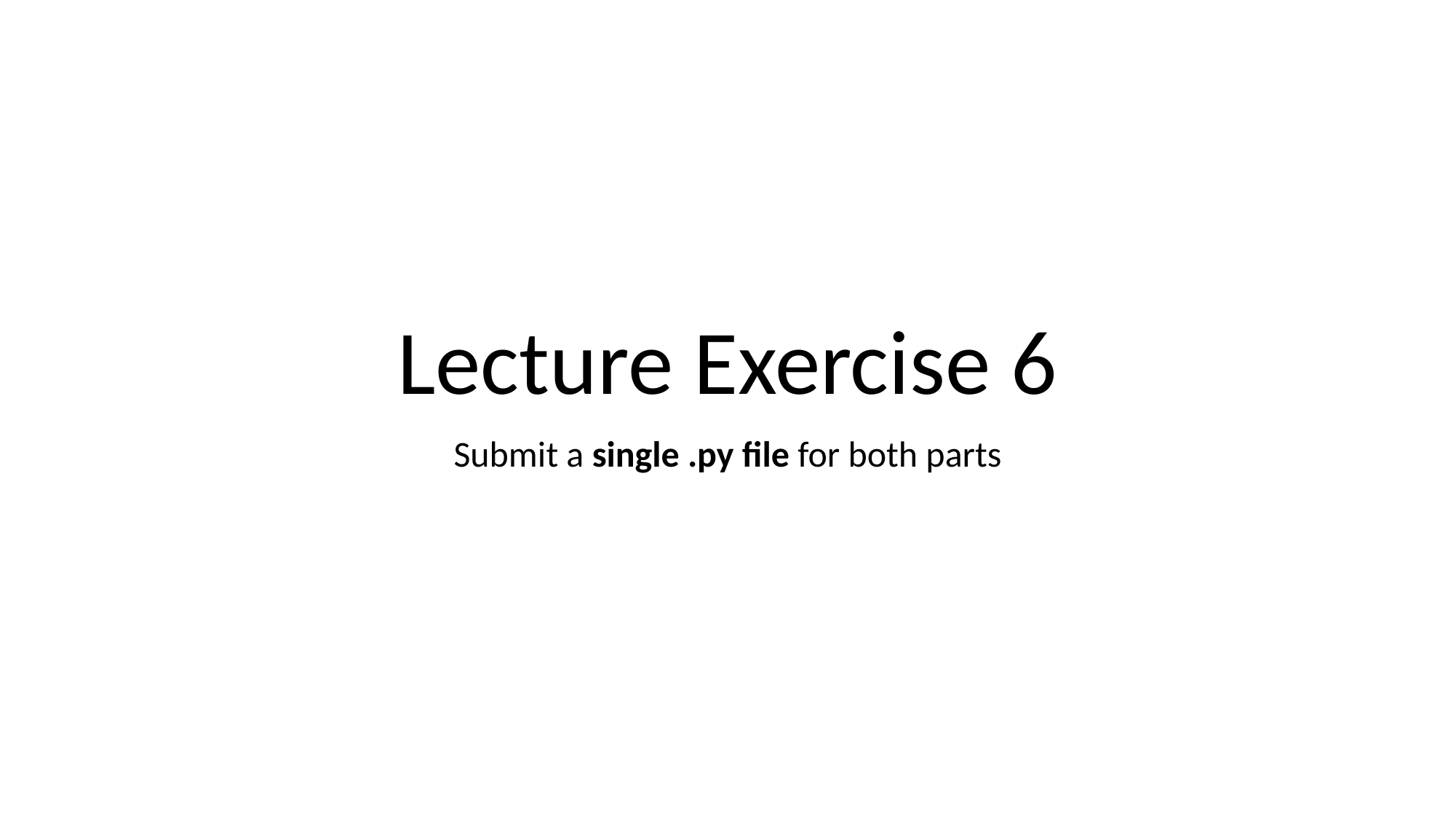

# Lecture Exercise 6
Submit a single .py file for both parts